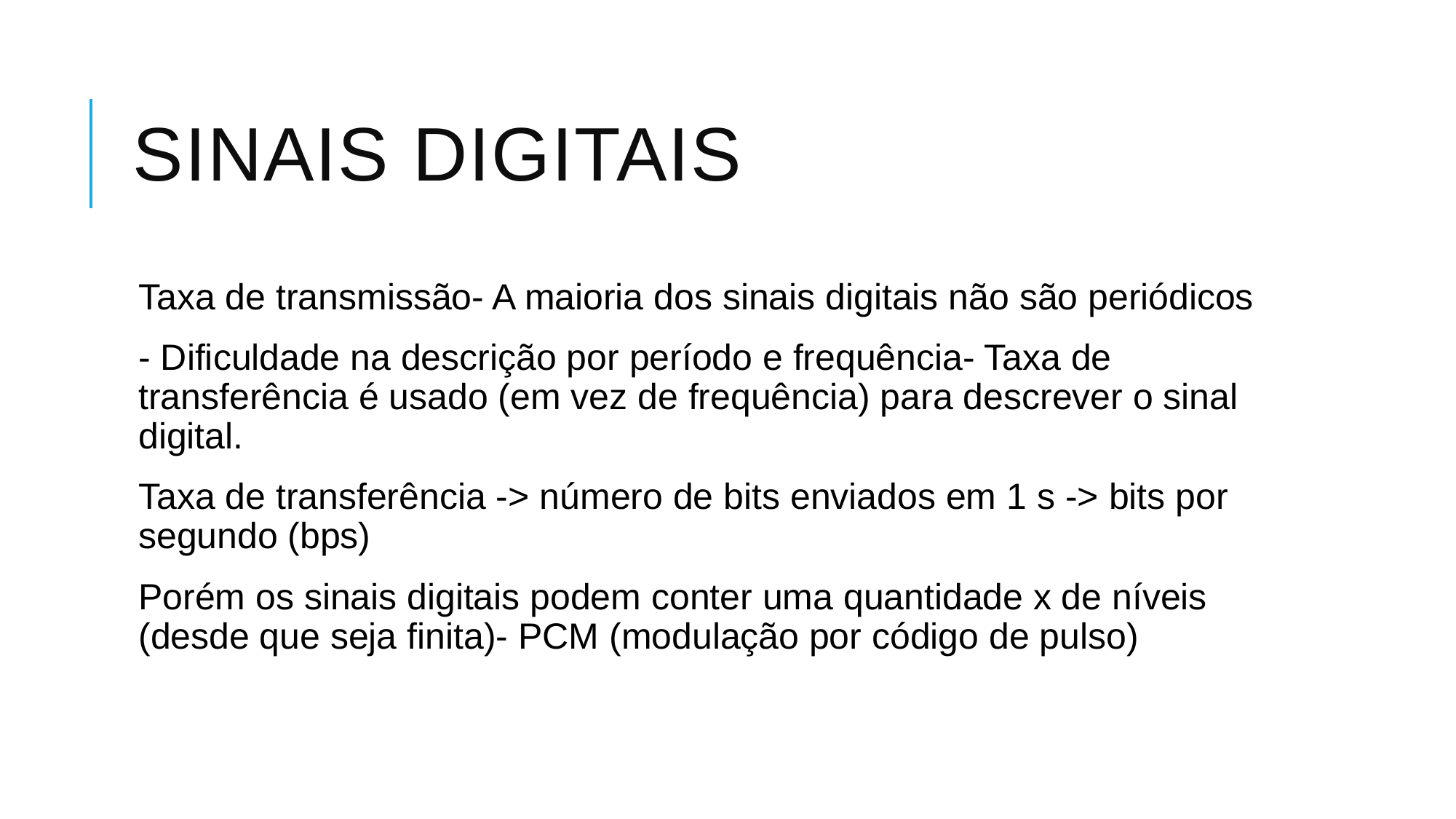

# Sinais digitais
Taxa de transmissão- A maioria dos sinais digitais não são periódicos
- Dificuldade na descrição por período e frequência- Taxa de transferência é usado (em vez de frequência) para descrever o sinal digital.
Taxa de transferência -> número de bits enviados em 1 s -> bits por segundo (bps)
Porém os sinais digitais podem conter uma quantidade x de níveis (desde que seja finita)- PCM (modulação por código de pulso)